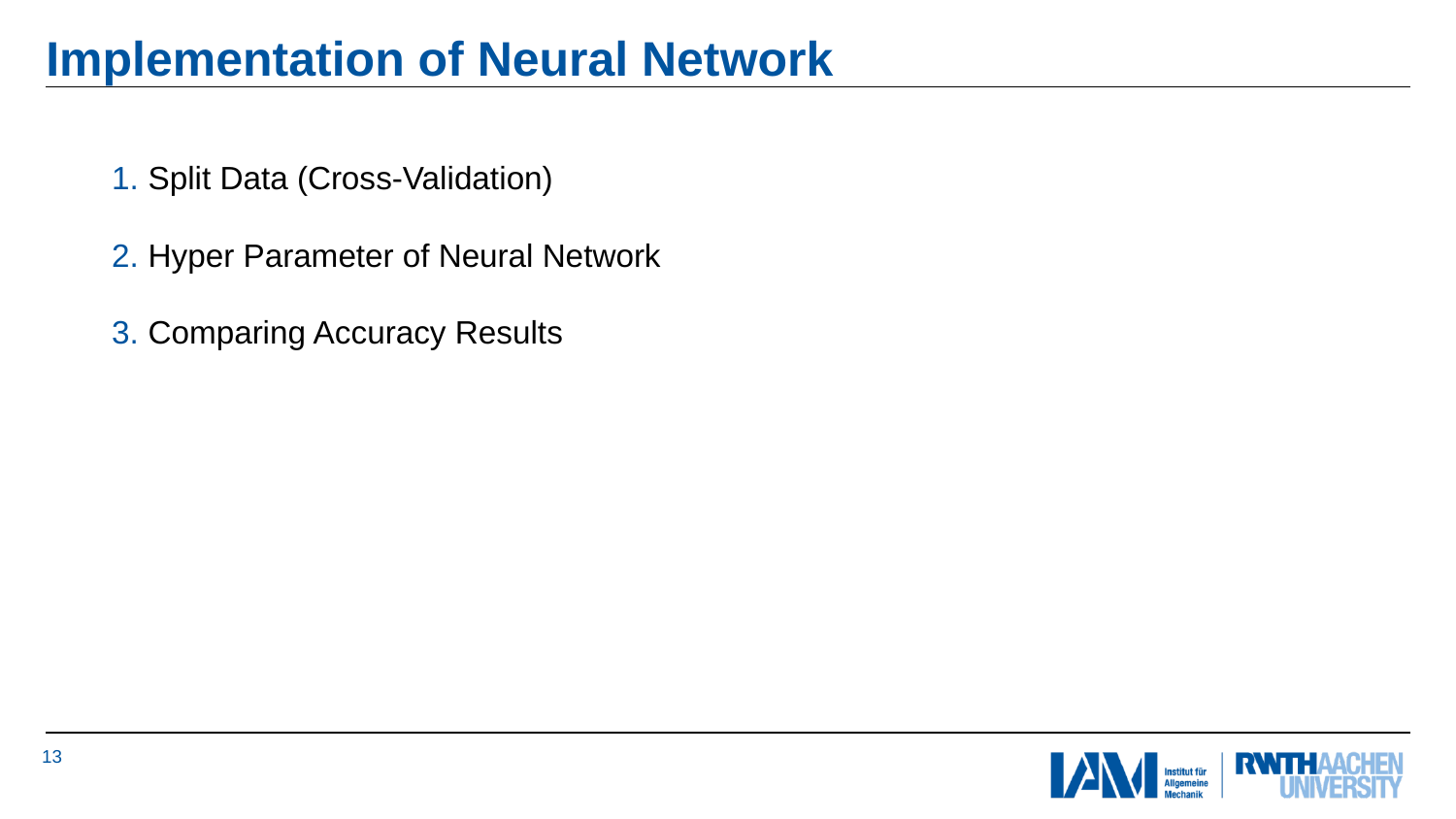

# Implementation of Neural Network

Split Data (Cross-Validation)

Hyper Parameter of Neural Network

Comparing Accuracy Results